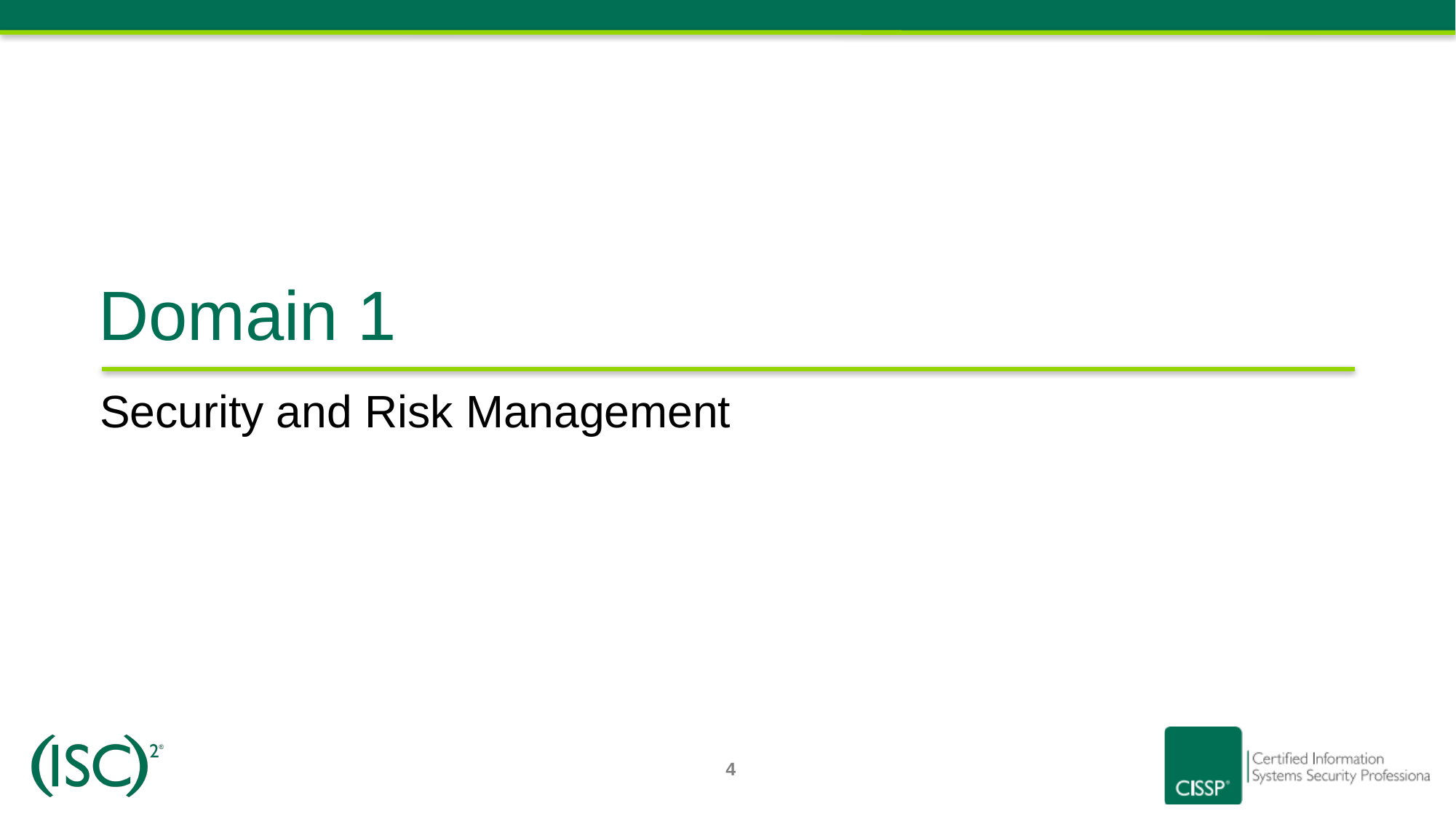

Domain 1
# Security and Risk Management